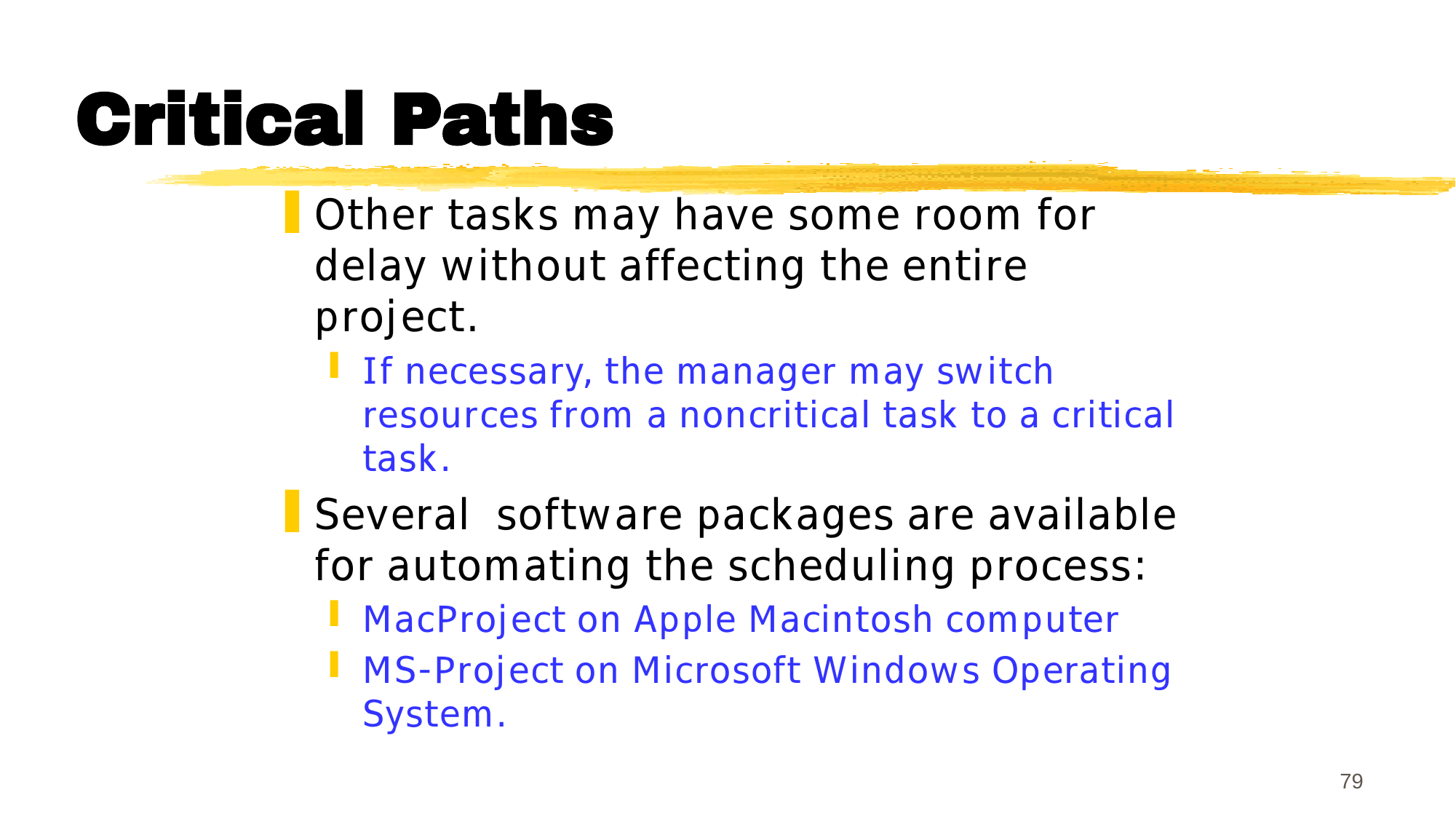

# Critical Paths
Other tasks may have some room for delay without affecting the entire project.
If necessary, the manager may switch resources from a noncritical task to a critical task.
Several  software packages are available for automating the scheduling process:
MacProject on Apple Macintosh computer
MS-Project on Microsoft Windows Operating System.
79